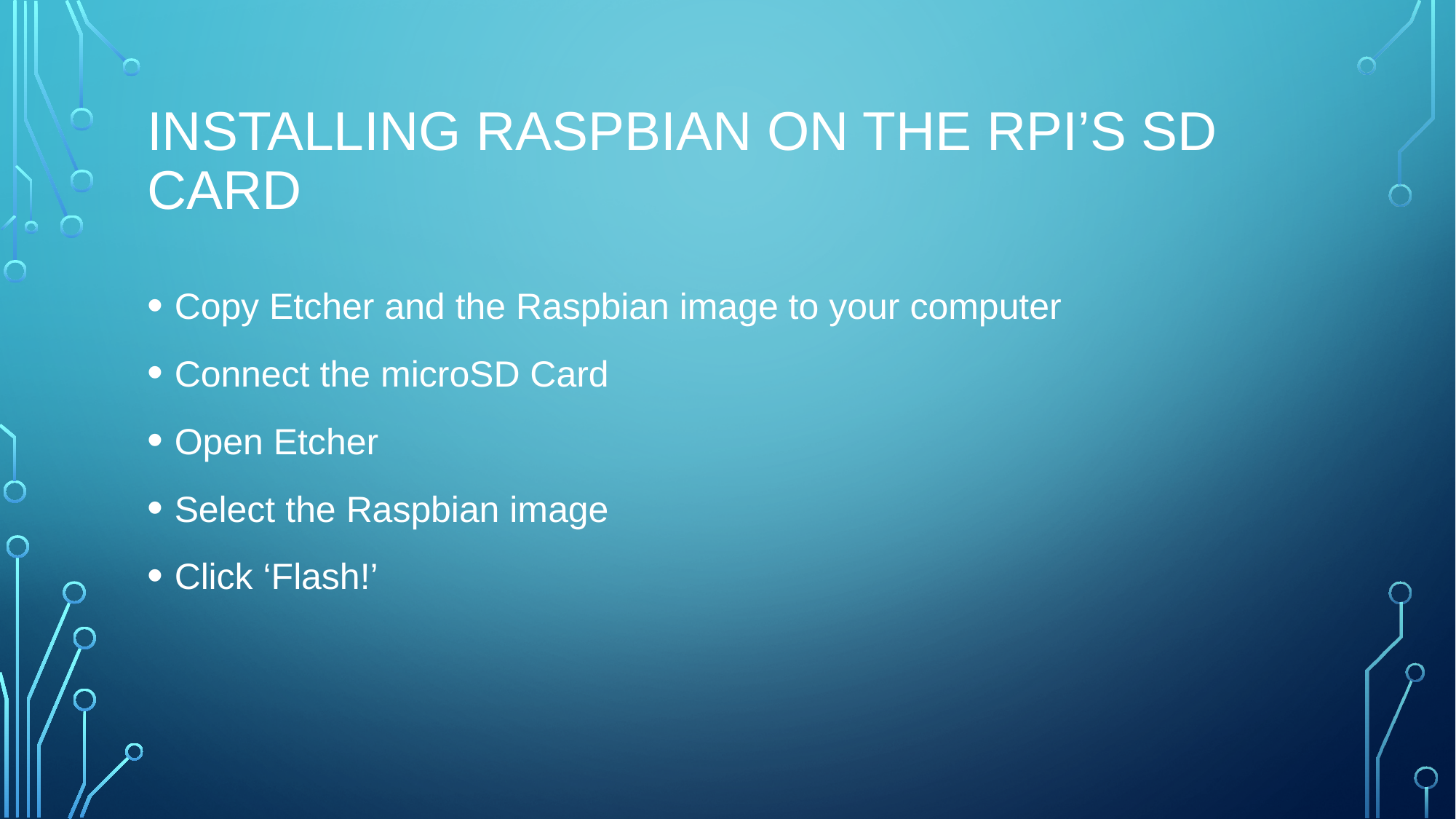

# Installing Raspbian on the RPi’s SD Card
Copy Etcher and the Raspbian image to your computer
Connect the microSD Card
Open Etcher
Select the Raspbian image
Click ‘Flash!’